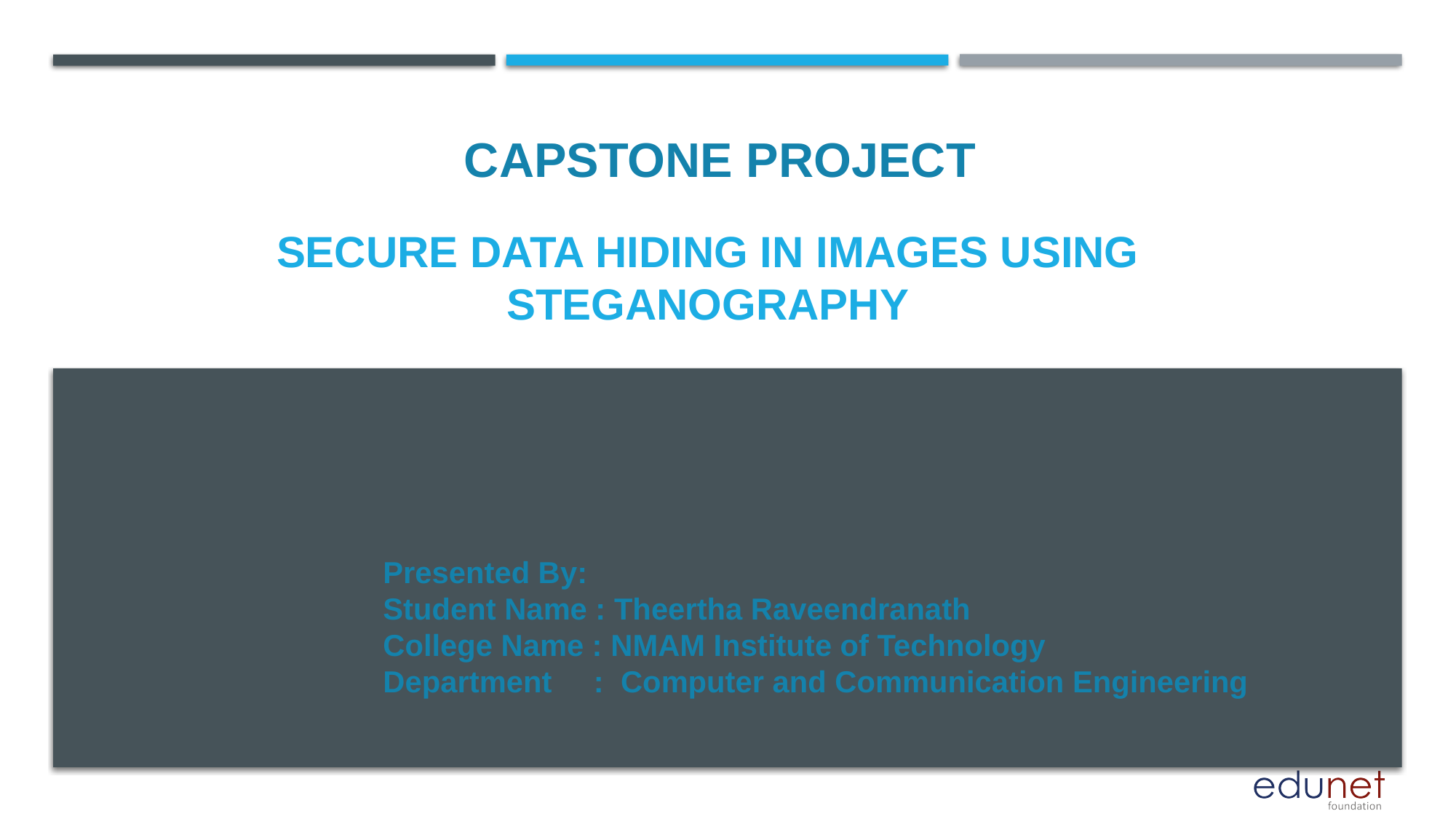

CAPSTONE PROJECT
# SECURE DATA HIDING IN IMAGES USING STEGANOGRAPHY
Presented By:
Student Name : Theertha Raveendranath
College Name : NMAM Institute of Technology
Department     :  Computer and Communication Engineering